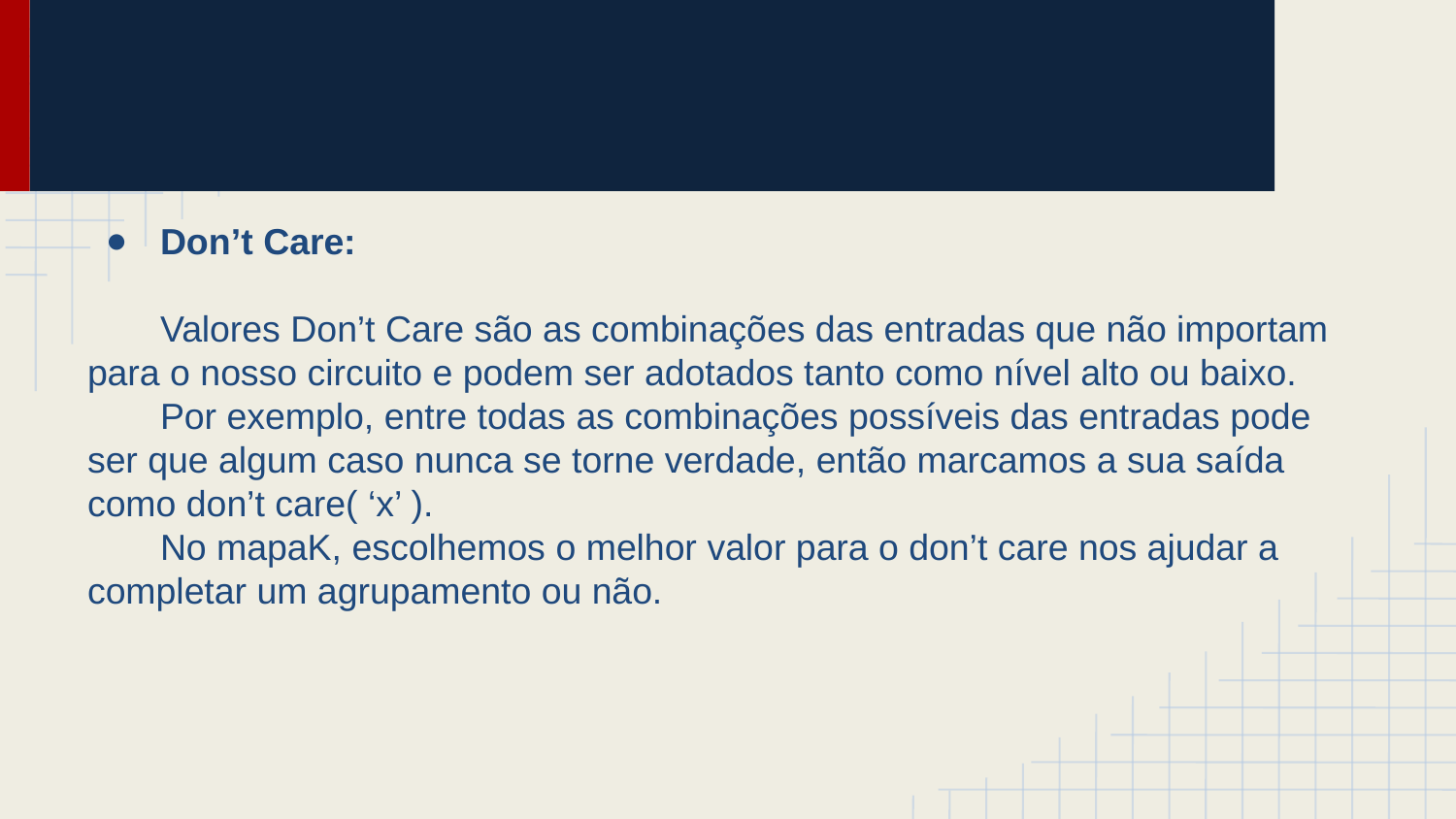

#
Don’t Care:

Valores Don’t Care são as combinações das entradas que não importam para o nosso circuito e podem ser adotados tanto como nível alto ou baixo.
Por exemplo, entre todas as combinações possíveis das entradas pode ser que algum caso nunca se torne verdade, então marcamos a sua saída como don’t care( ‘x’ ).
No mapaK, escolhemos o melhor valor para o don’t care nos ajudar a completar um agrupamento ou não.